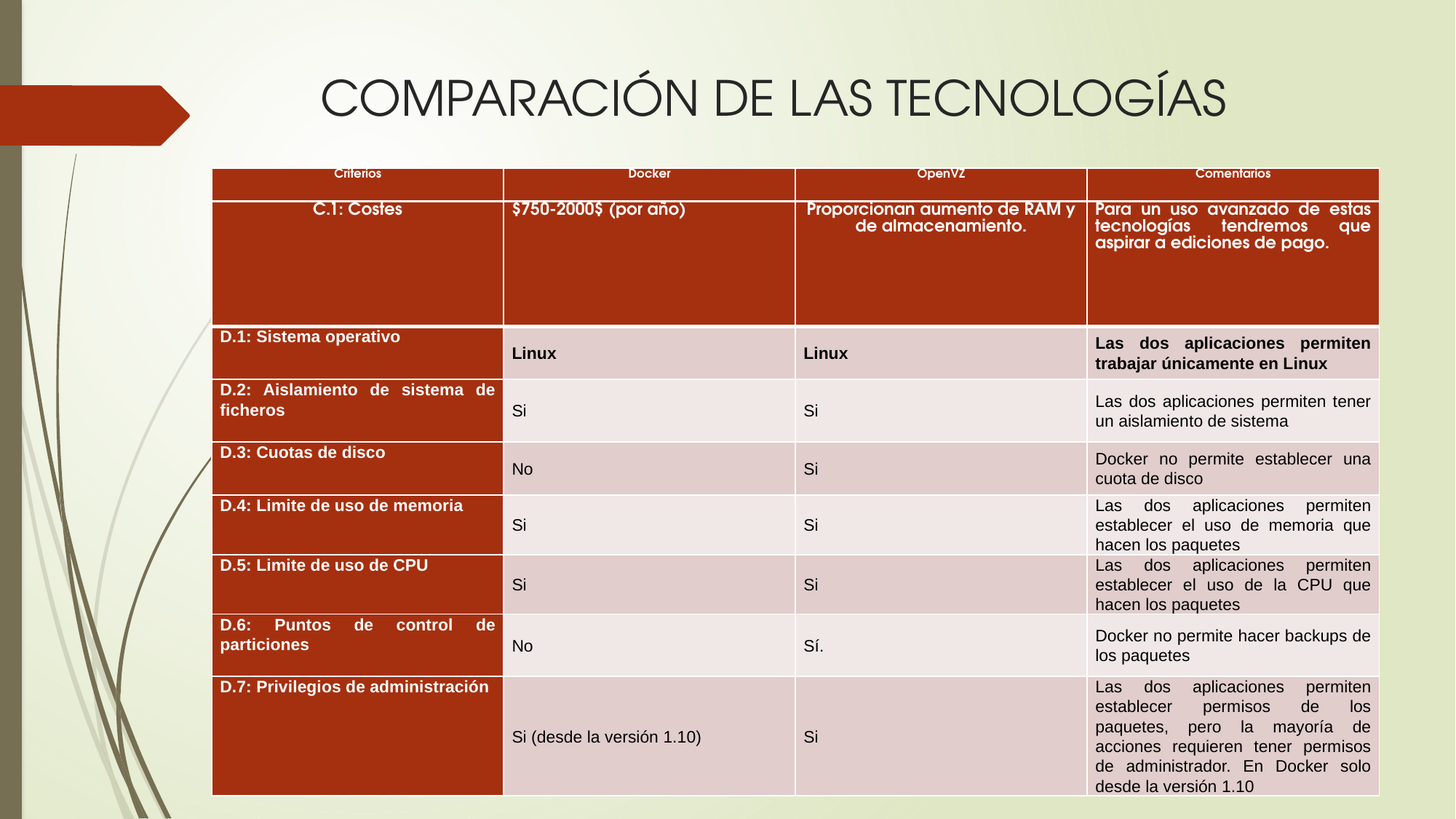

# COMPARACIÓN DE LAS TECNOLOGÍAS
| Criterios | Docker | OpenVZ | Comentarios |
| --- | --- | --- | --- |
| C.1: Costes | $750-2000$ (por año) | Proporcionan aumento de RAM y de almacenamiento. | Para un uso avanzado de estas tecnologías tendremos que aspirar a ediciones de pago. |
| --- | --- | --- | --- |
| D.1: Sistema operativo | Linux | Linux | Las dos aplicaciones permiten trabajar únicamente en Linux |
| D.2: Aislamiento de sistema de ficheros | Si | Si | Las dos aplicaciones permiten tener un aislamiento de sistema |
| D.3: Cuotas de disco | No | Si | Docker no permite establecer una cuota de disco |
| D.4: Limite de uso de memoria | Si | Si | Las dos aplicaciones permiten establecer el uso de memoria que hacen los paquetes |
| D.5: Limite de uso de CPU | Si | Si | Las dos aplicaciones permiten establecer el uso de la CPU que hacen los paquetes |
| D.6: Puntos de control de particiones | No | Sí. | Docker no permite hacer backups de los paquetes |
| D.7: Privilegios de administración | Si (desde la versión 1.10) | Si | Las dos aplicaciones permiten establecer permisos de los paquetes, pero la mayoría de acciones requieren tener permisos de administrador. En Docker solo desde la versión 1.10 |